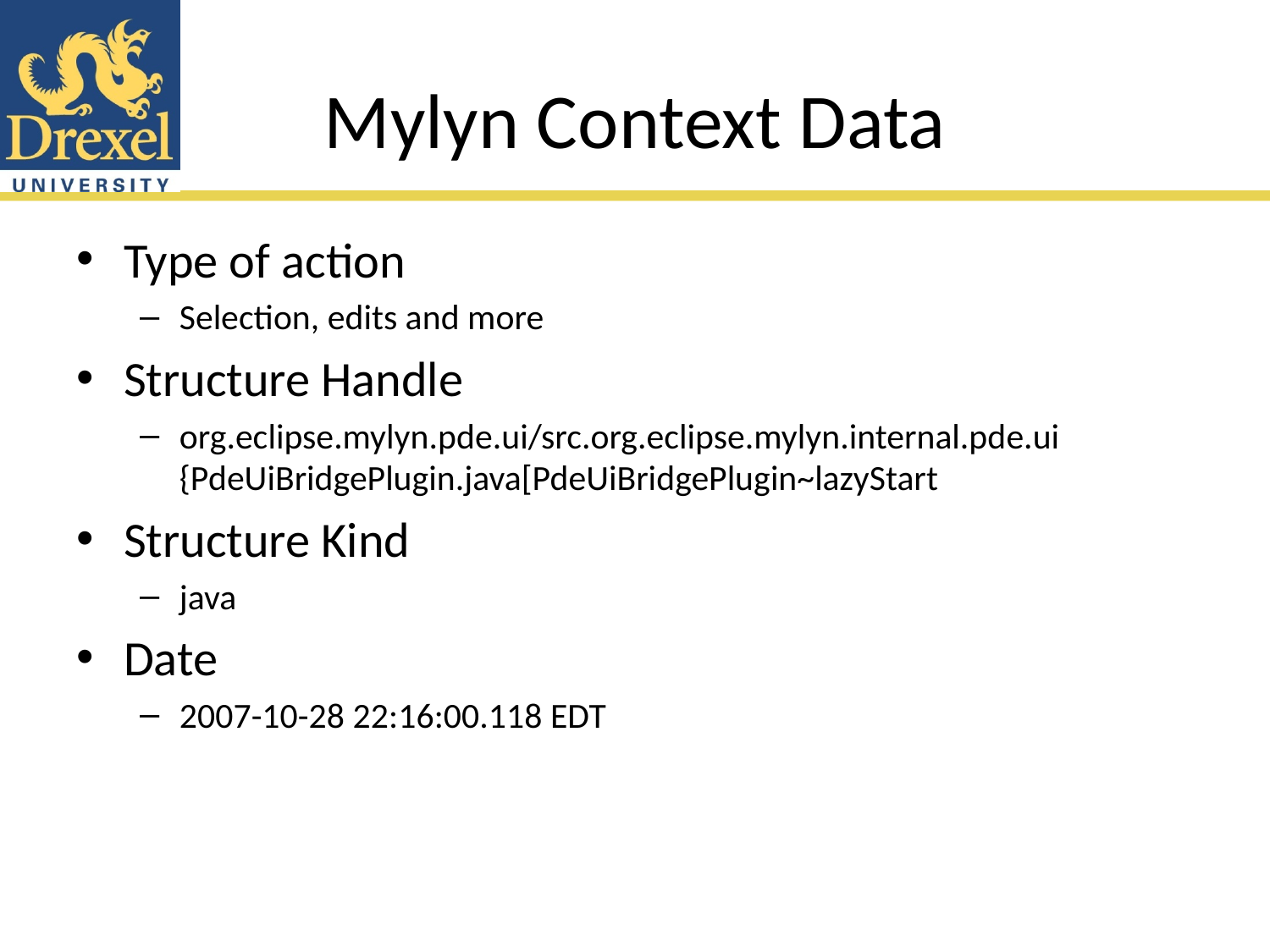

# Mylyn Context Data
Type of action
Selection, edits and more
Structure Handle
org.eclipse.mylyn.pde.ui/src.org.eclipse.mylyn.internal.pde.ui
{PdeUiBridgePlugin.java[PdeUiBridgePlugin~lazyStart
Structure Kind
java
Date
2007-10-28 22:16:00.118 EDT